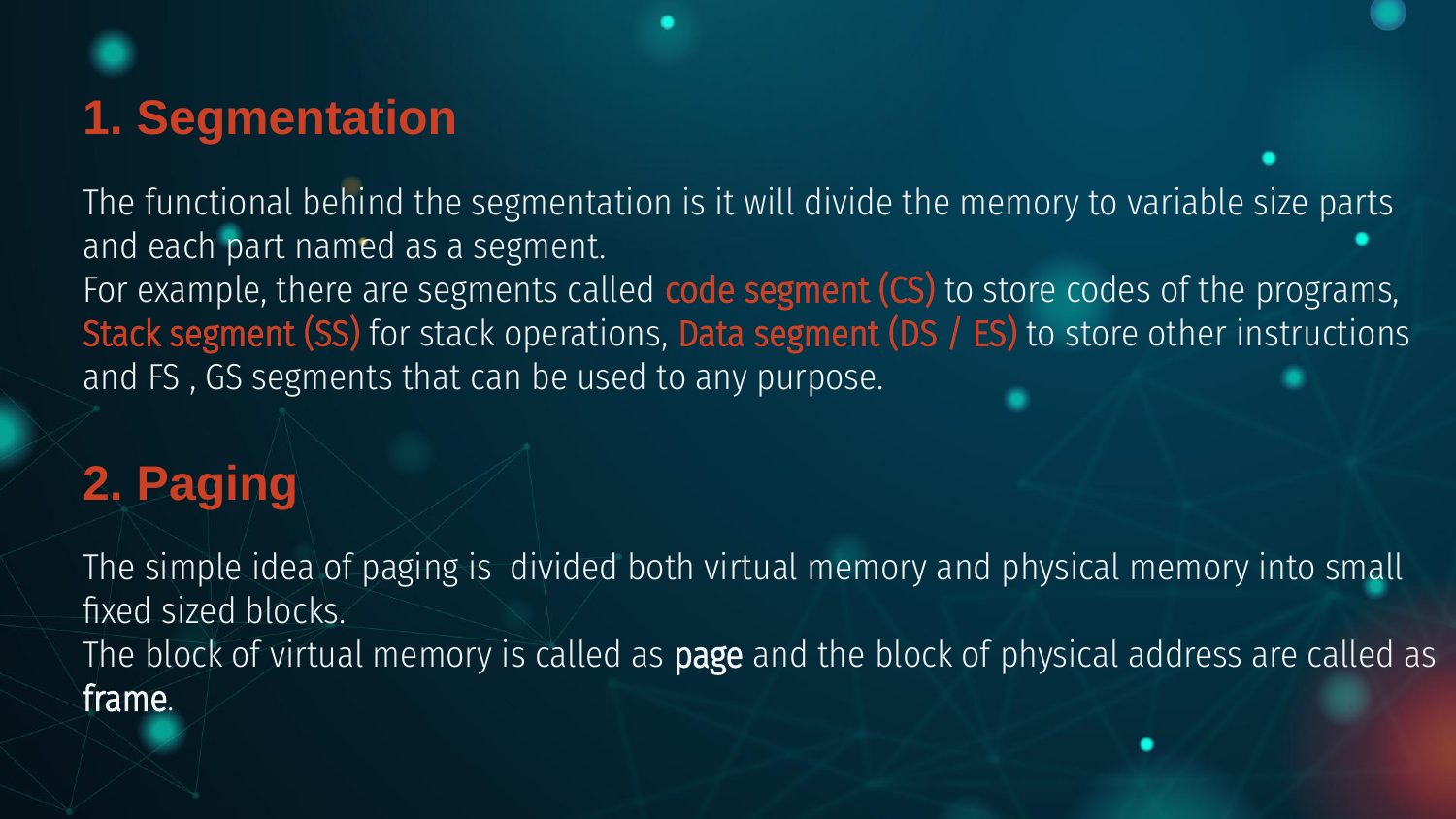

1. Segmentation

The functional behind the segmentation is it will divide the memory to variable size parts and each part named as a segment.
For example, there are segments called code segment (CS) to store codes of the programs, Stack segment (SS) for stack operations, Data segment (DS / ES) to store other instructions and FS , GS segments that can be used to any purpose.

2. Paging

The simple idea of paging is  divided both virtual memory and physical memory into small fixed sized blocks.
The block of virtual memory is called as page and the block of physical address are called as frame.